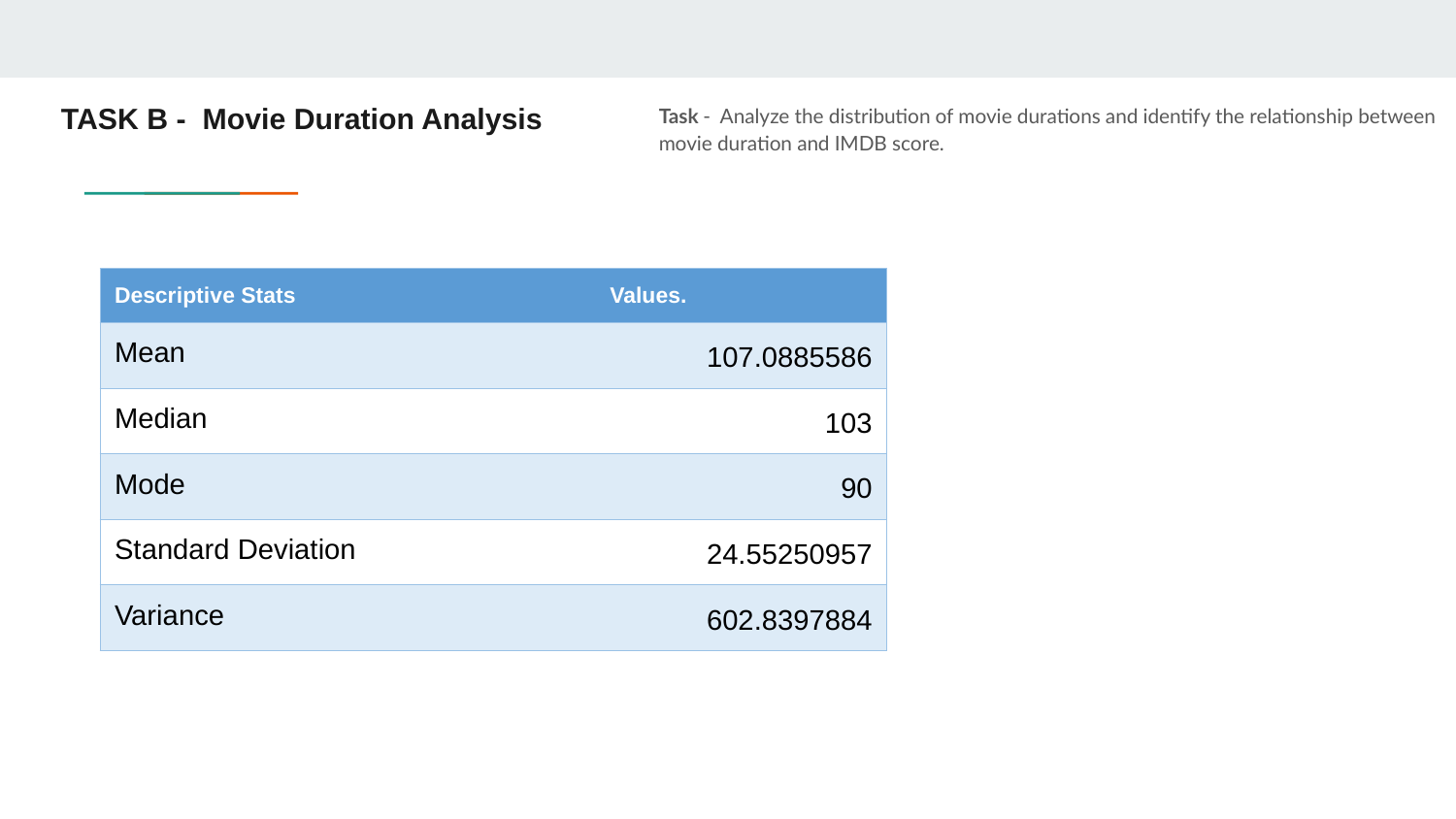

# TASK B -  Movie Duration Analysis
Task -  Analyze the distribution of movie durations and identify the relationship between movie duration and IMDB score.
| Descriptive Stats | Values. |
| --- | --- |
| Mean | 107.0885586 |
| Median | 103 |
| Mode | 90 |
| Standard Deviation | 24.55250957 |
| Variance | 602.8397884 |